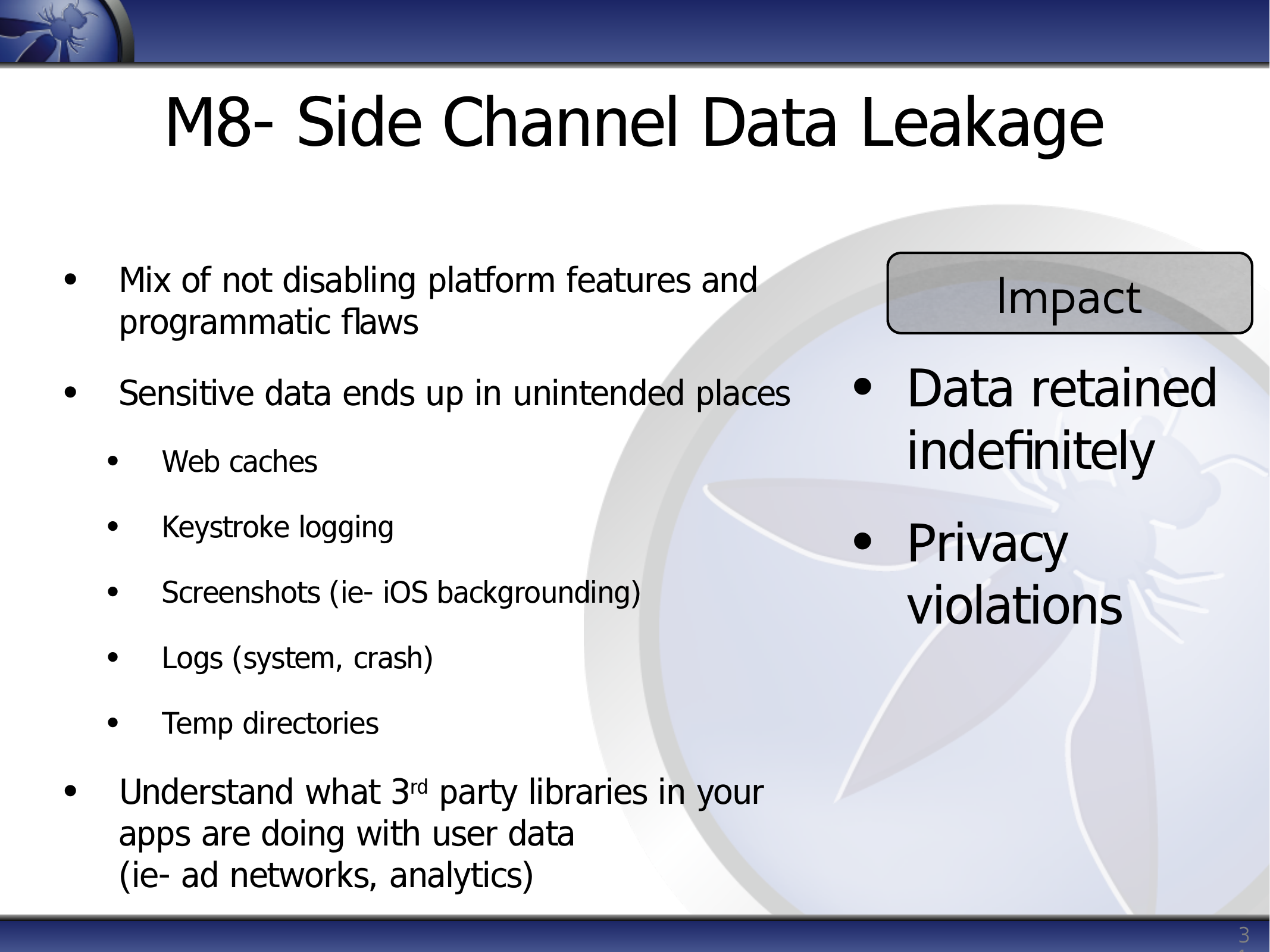

# M8- Side Channel Data Leakage
Mix of not disabling platform features and programmatic flaws
Sensitive data ends up in unintended places
Web caches
Keystroke logging
Screenshots (ie- iOS backgrounding)
Logs (system, crash)
Temp directories
Understand what 3rd party libraries in your apps are doing with user data                (ie- ad networks, analytics)

Impact
Data retained indefinitely
Privacy violations
31